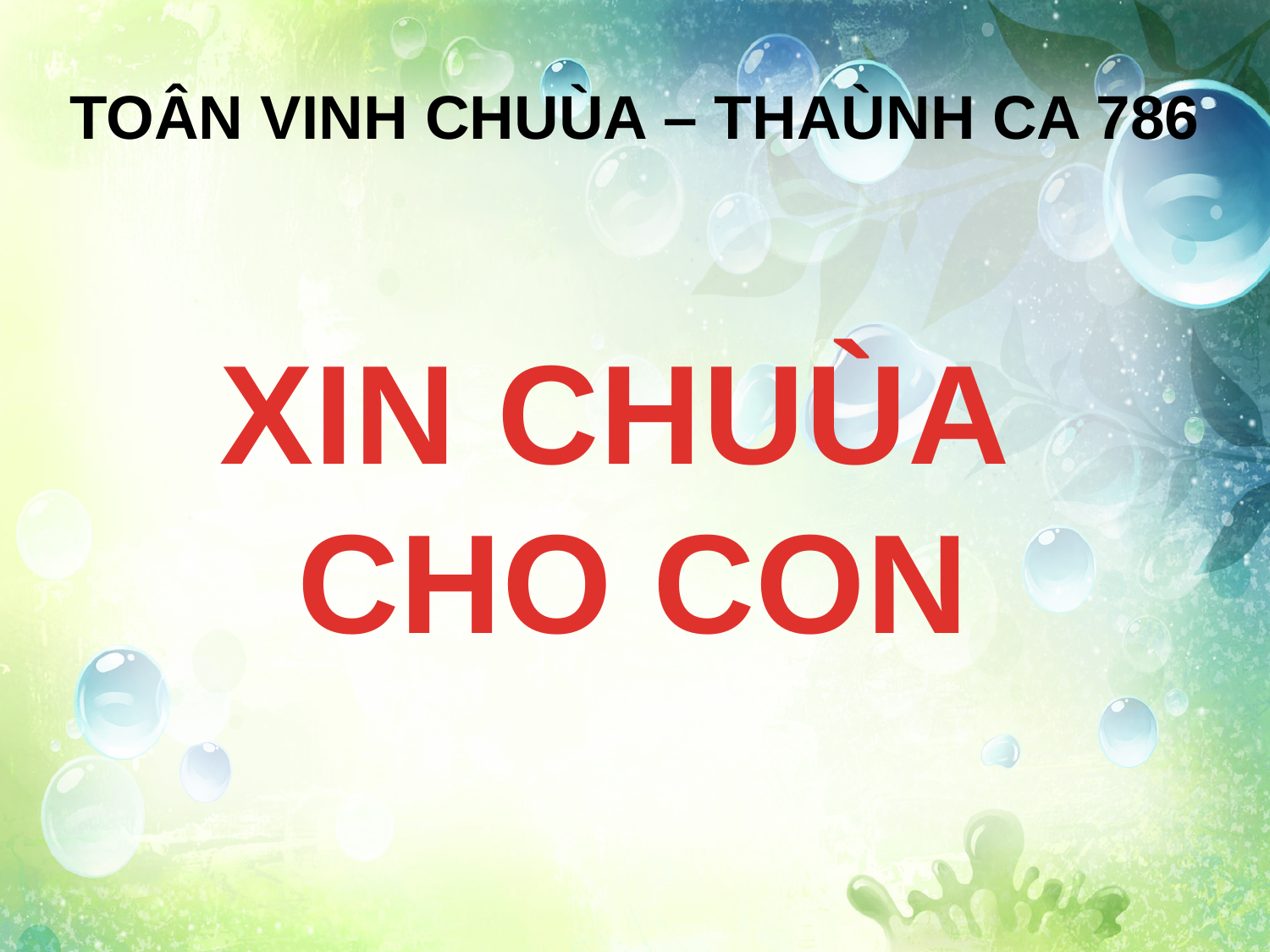

TOÂN VINH CHUÙA – THAÙNH CA 786
XIN CHUÙA
CHO CON